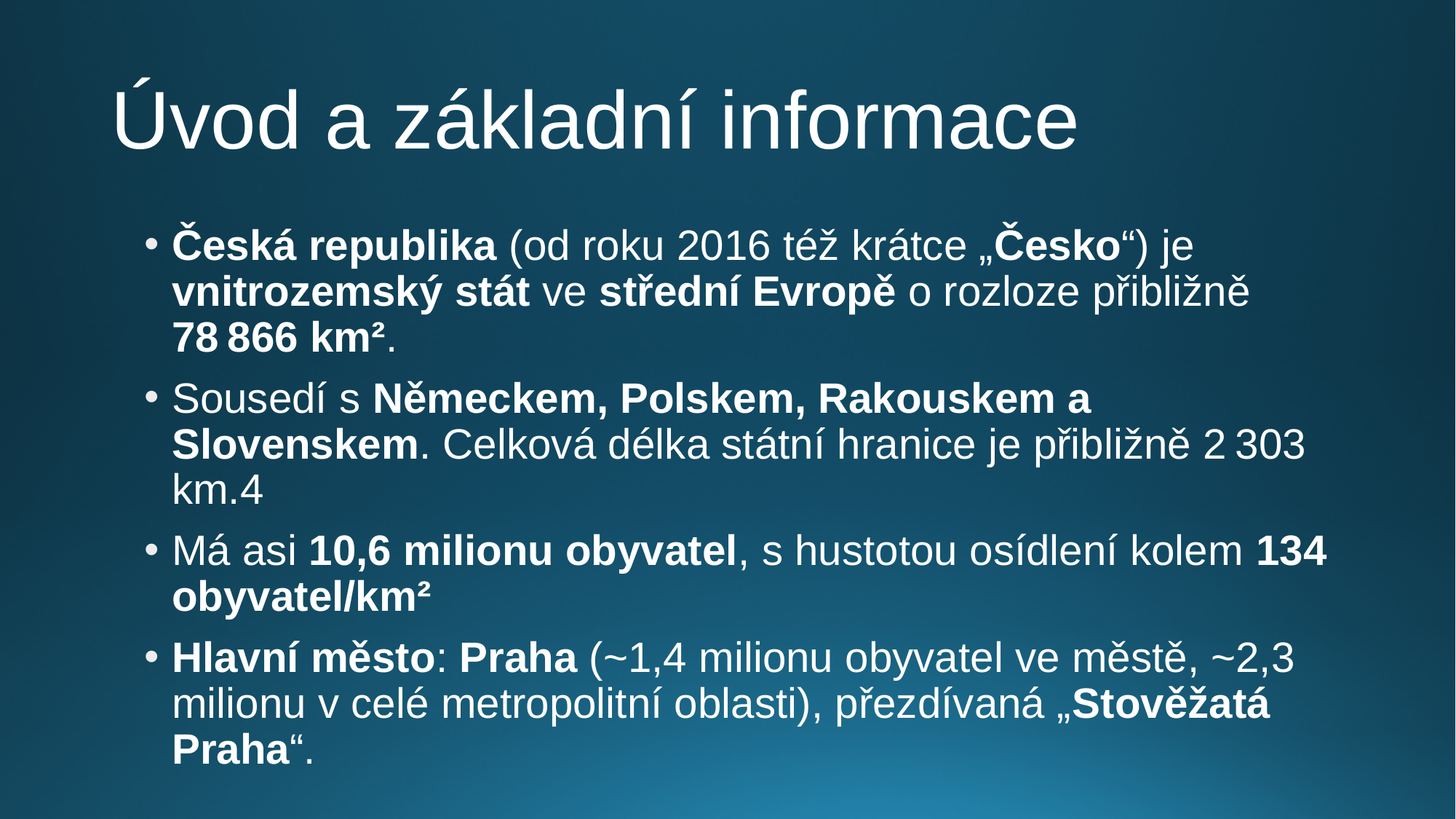

# Úvod a základní informace
Česká republika (od roku 2016 též krátce „Česko“) je vnitrozemský stát ve střední Evropě o rozloze přibližně 78 866 km².
Sousedí s Německem, Polskem, Rakouskem a Slovenskem. Celková délka státní hranice je přibližně 2 303 km.4
Má asi 10,6 milionu obyvatel, s hustotou osídlení kolem 134 obyvatel/km²
Hlavní město: Praha (~1,4 milionu obyvatel ve městě, ~2,3 milionu v celé metropolitní oblasti), přezdívaná „Stověžatá Praha“.